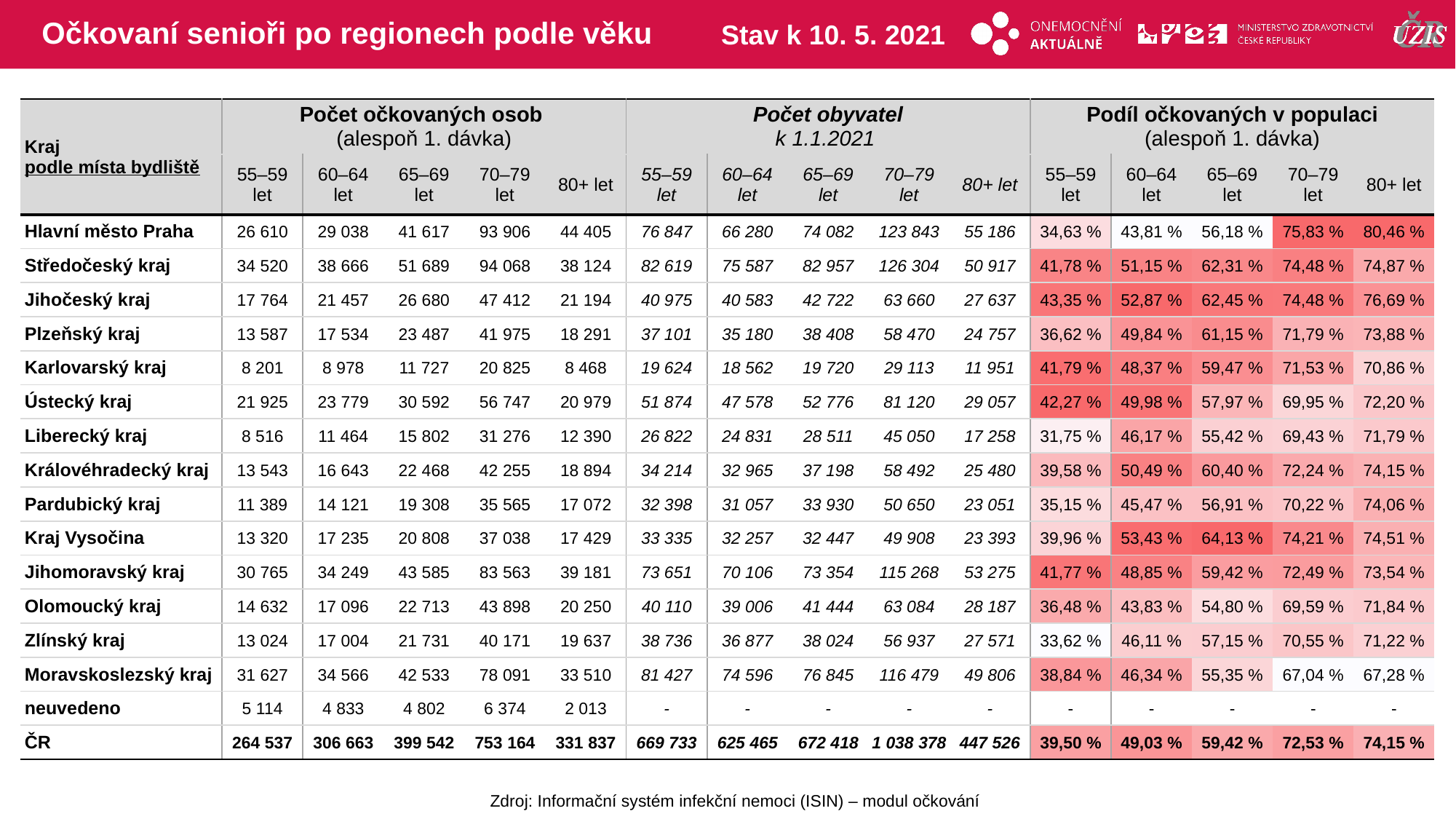

# Očkovaní senioři po regionech podle věku
Stav k 10. 5. 2021
| Kraj podle místa bydliště | Počet očkovaných osob (alespoň 1. dávka) |  |  |  |  | Počet obyvatel k 1.1.2021 |  |  |  |  | Podíl očkovaných v populaci (alespoň 1. dávka) |  |  |  |  |
| --- | --- | --- | --- | --- | --- | --- | --- | --- | --- | --- | --- | --- | --- | --- | --- |
|  | 55–59 let | 60–64 let | 65–69 let | 70–79 let | 80+ let | 55–59 let | 60–64 let | 65–69 let | 70–79 let | 80+ let | 55–59 let | 60–64 let | 65–69 let | 70–79 let | 80+ let |
| Hlavní město Praha | 26 610 | 29 038 | 41 617 | 93 906 | 44 405 | 76 847 | 66 280 | 74 082 | 123 843 | 55 186 | 34,63 % | 43,81 % | 56,18 % | 75,83 % | 80,46 % |
| Středočeský kraj | 34 520 | 38 666 | 51 689 | 94 068 | 38 124 | 82 619 | 75 587 | 82 957 | 126 304 | 50 917 | 41,78 % | 51,15 % | 62,31 % | 74,48 % | 74,87 % |
| Jihočeský kraj | 17 764 | 21 457 | 26 680 | 47 412 | 21 194 | 40 975 | 40 583 | 42 722 | 63 660 | 27 637 | 43,35 % | 52,87 % | 62,45 % | 74,48 % | 76,69 % |
| Plzeňský kraj | 13 587 | 17 534 | 23 487 | 41 975 | 18 291 | 37 101 | 35 180 | 38 408 | 58 470 | 24 757 | 36,62 % | 49,84 % | 61,15 % | 71,79 % | 73,88 % |
| Karlovarský kraj | 8 201 | 8 978 | 11 727 | 20 825 | 8 468 | 19 624 | 18 562 | 19 720 | 29 113 | 11 951 | 41,79 % | 48,37 % | 59,47 % | 71,53 % | 70,86 % |
| Ústecký kraj | 21 925 | 23 779 | 30 592 | 56 747 | 20 979 | 51 874 | 47 578 | 52 776 | 81 120 | 29 057 | 42,27 % | 49,98 % | 57,97 % | 69,95 % | 72,20 % |
| Liberecký kraj | 8 516 | 11 464 | 15 802 | 31 276 | 12 390 | 26 822 | 24 831 | 28 511 | 45 050 | 17 258 | 31,75 % | 46,17 % | 55,42 % | 69,43 % | 71,79 % |
| Královéhradecký kraj | 13 543 | 16 643 | 22 468 | 42 255 | 18 894 | 34 214 | 32 965 | 37 198 | 58 492 | 25 480 | 39,58 % | 50,49 % | 60,40 % | 72,24 % | 74,15 % |
| Pardubický kraj | 11 389 | 14 121 | 19 308 | 35 565 | 17 072 | 32 398 | 31 057 | 33 930 | 50 650 | 23 051 | 35,15 % | 45,47 % | 56,91 % | 70,22 % | 74,06 % |
| Kraj Vysočina | 13 320 | 17 235 | 20 808 | 37 038 | 17 429 | 33 335 | 32 257 | 32 447 | 49 908 | 23 393 | 39,96 % | 53,43 % | 64,13 % | 74,21 % | 74,51 % |
| Jihomoravský kraj | 30 765 | 34 249 | 43 585 | 83 563 | 39 181 | 73 651 | 70 106 | 73 354 | 115 268 | 53 275 | 41,77 % | 48,85 % | 59,42 % | 72,49 % | 73,54 % |
| Olomoucký kraj | 14 632 | 17 096 | 22 713 | 43 898 | 20 250 | 40 110 | 39 006 | 41 444 | 63 084 | 28 187 | 36,48 % | 43,83 % | 54,80 % | 69,59 % | 71,84 % |
| Zlínský kraj | 13 024 | 17 004 | 21 731 | 40 171 | 19 637 | 38 736 | 36 877 | 38 024 | 56 937 | 27 571 | 33,62 % | 46,11 % | 57,15 % | 70,55 % | 71,22 % |
| Moravskoslezský kraj | 31 627 | 34 566 | 42 533 | 78 091 | 33 510 | 81 427 | 74 596 | 76 845 | 116 479 | 49 806 | 38,84 % | 46,34 % | 55,35 % | 67,04 % | 67,28 % |
| neuvedeno | 5 114 | 4 833 | 4 802 | 6 374 | 2 013 | - | - | - | - | - | - | - | - | - | - |
| ČR | 264 537 | 306 663 | 399 542 | 753 164 | 331 837 | 669 733 | 625 465 | 672 418 | 1 038 378 | 447 526 | 39,50 % | 49,03 % | 59,42 % | 72,53 % | 74,15 % |
|  |  |  |  |  |  |  |  |  |  |  |  |  |  |  |
| --- | --- | --- | --- | --- | --- | --- | --- | --- | --- | --- | --- | --- | --- | --- |
|  |  |  |  |  |  |  |  |  |  |  |  |  |  |  |
|  |  |  |  |  |  |  |  |  |  |  |  |  |  |  |
|  |  |  |  |  |  |  |  |  |  |  |  |  |  |  |
|  |  |  |  |  |  |  |  |  |  |  |  |  |  |  |
|  |  |  |  |  |  |  |  |  |  |  |  |  |  |  |
|  |  |  |  |  |  |  |  |  |  |  |  |  |  |  |
|  |  |  |  |  |  |  |  |  |  |  |  |  |  |  |
|  |  |  |  |  |  |  |  |  |  |  |  |  |  |  |
|  |  |  |  |  |  |  |  |  |  |  |  |  |  |  |
|  |  |  |  |  |  |  |  |  |  |  |  |  |  |  |
|  |  |  |  |  |  |  |  |  |  |  |  |  |  |  |
|  |  |  |  |  |  |  |  |  |  |  |  |  |  |  |
|  |  |  |  |  |  |  |  |  |  |  |  |  |  |  |
|  |  |  |  |  |  |  |  |  |  |  |  |  |  |  |
|  |  |  |  |  |  |  |  |  |  |  |  |  |  |  |
Zdroj: Informační systém infekční nemoci (ISIN) – modul očkování